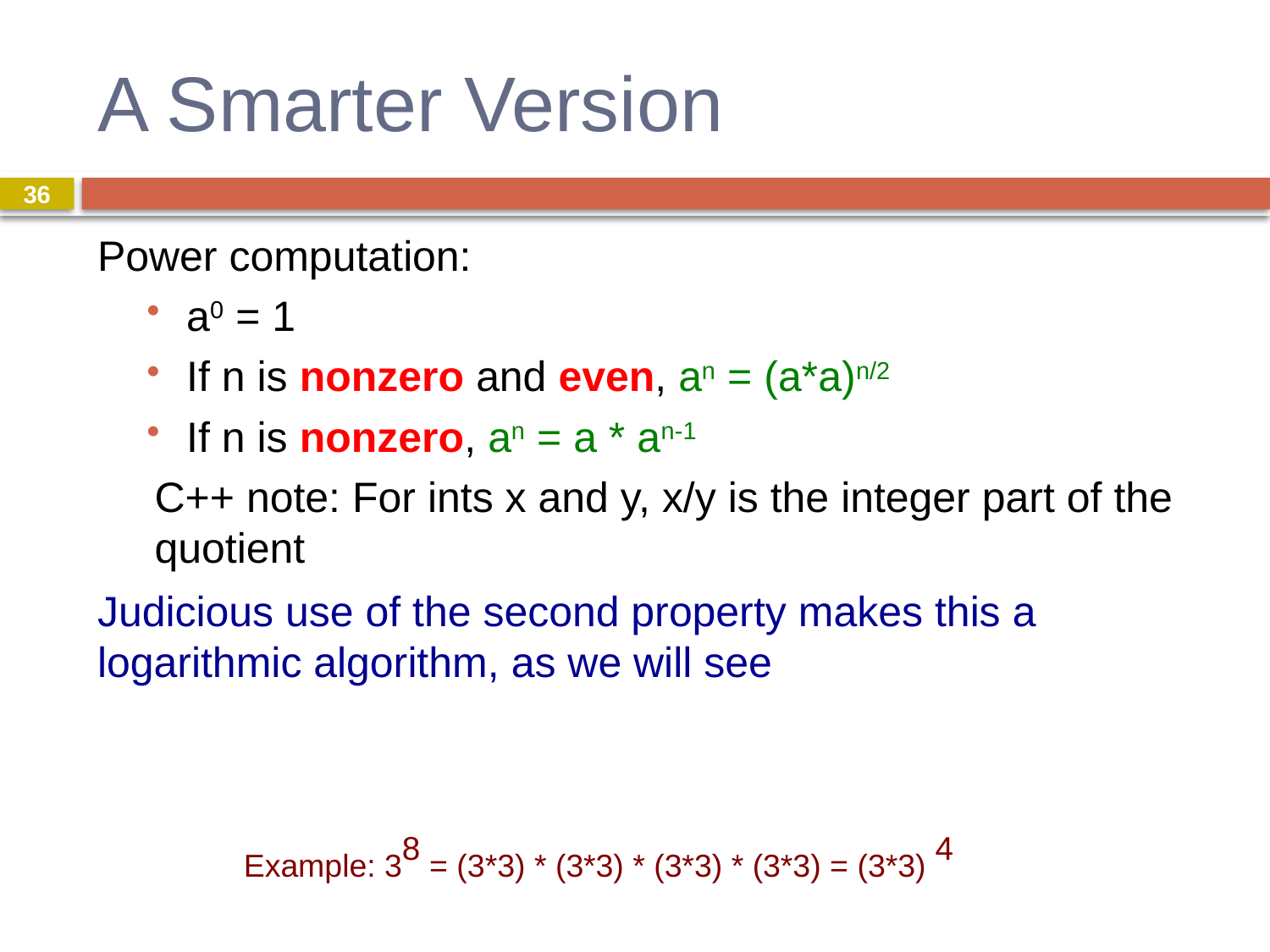

# A Smarter Version
36
Power computation:
a0 = 1
If n is nonzero and even, an = (a*a)n/2
If n is nonzero, an = a * an-1
C++ note: For ints x and y, x/y is the integer part of the quotient
Judicious use of the second property makes this a logarithmic algorithm, as we will see
Example: 38 = (3*3) * (3*3) * (3*3) * (3*3) = (3*3) 4